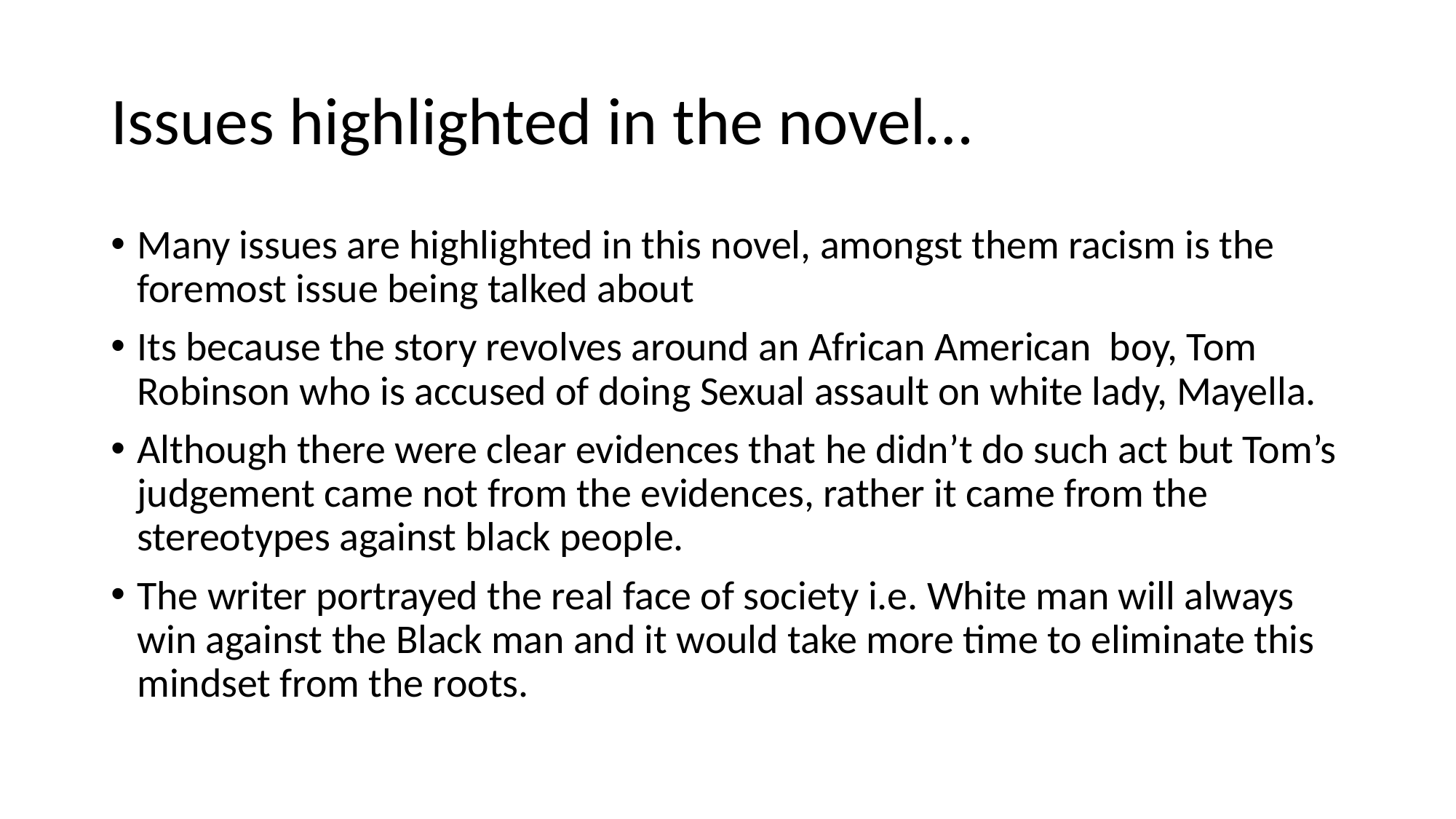

# Issues highlighted in the novel…
Many issues are highlighted in this novel, amongst them racism is the foremost issue being talked about
Its because the story revolves around an African American  boy, Tom Robinson who is accused of doing Sexual assault on white lady, Mayella.
Although there were clear evidences that he didn’t do such act but Tom’s judgement came not from the evidences, rather it came from the stereotypes against black people.
The writer portrayed the real face of society i.e. White man will always win against the Black man and it would take more time to eliminate this mindset from the roots.